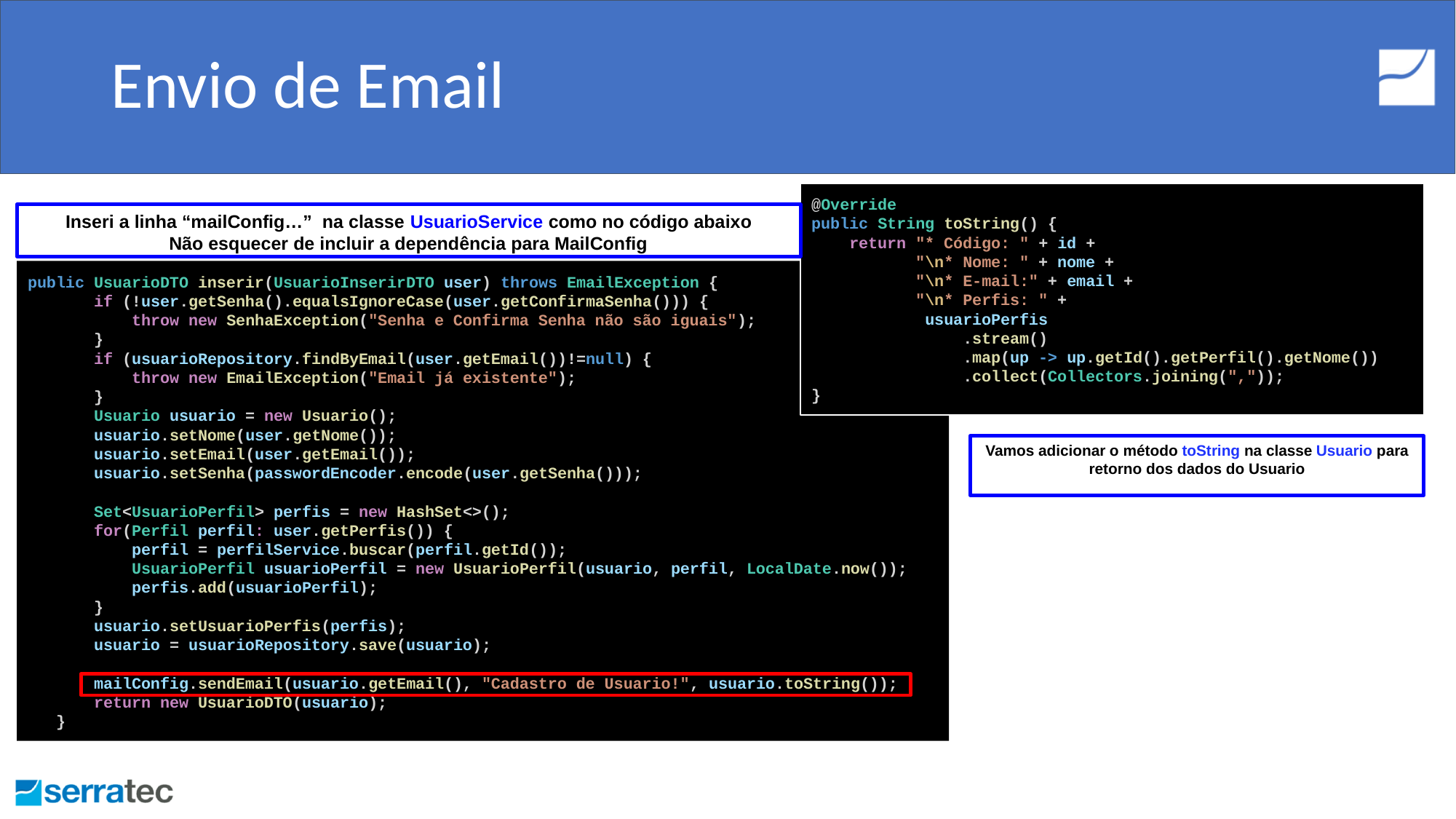

# Envio de Email
@Override
public String toString() {
    return "* Código: " + id +
           "\n* Nome: " + nome +
           "\n* E-mail:" + email +
           "\n* Perfis: " +
            usuarioPerfis
                .stream()
                .map(up -> up.getId().getPerfil().getNome())
                .collect(Collectors.joining(","));
}
Inseri a linha “mailConfig…”  na classe UsuarioService como no código abaixo
Não esquecer de incluir a dependência para MailConfig
public UsuarioDTO inserir(UsuarioInserirDTO user) throws EmailException {
       if (!user.getSenha().equalsIgnoreCase(user.getConfirmaSenha())) {
           throw new SenhaException("Senha e Confirma Senha não são iguais");
       }
       if (usuarioRepository.findByEmail(user.getEmail())!=null) {
           throw new EmailException("Email já existente");
       }
       Usuario usuario = new Usuario();
       usuario.setNome(user.getNome());
       usuario.setEmail(user.getEmail());
       usuario.setSenha(passwordEncoder.encode(user.getSenha()));

       Set<UsuarioPerfil> perfis = new HashSet<>();
       for(Perfil perfil: user.getPerfis()) {
           perfil = perfilService.buscar(perfil.getId());
           UsuarioPerfil usuarioPerfil = new UsuarioPerfil(usuario, perfil, LocalDate.now());
           perfis.add(usuarioPerfil);
       }
       usuario.setUsuarioPerfis(perfis);
       usuario = usuarioRepository.save(usuario);

       mailConfig.sendEmail(usuario.getEmail(), "Cadastro de Usuario!", usuario.toString());
       return new UsuarioDTO(usuario);
   }
Vamos adicionar o método toString na classe Usuario para retorno dos dados do Usuario